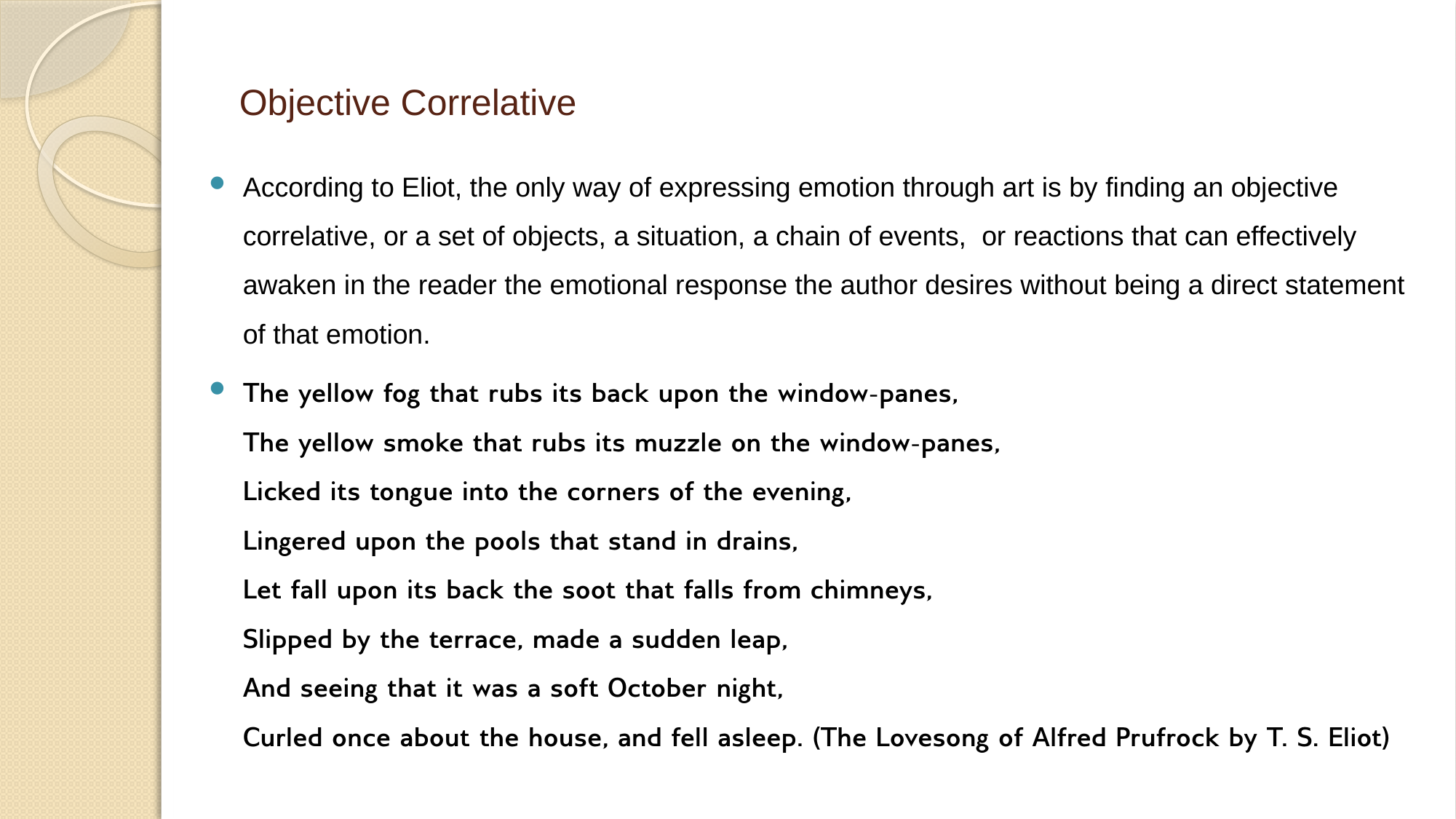

# Objective Correlative
According to Eliot, the only way of expressing emotion through art is by finding an objective correlative, or a set of objects, a situation, a chain of events,  or reactions that can effectively awaken in the reader the emotional response the author desires without being a direct statement of that emotion.
The yellow fog that rubs its back upon the window-panes,
The yellow smoke that rubs its muzzle on the window-panes,
Licked its tongue into the corners of the evening,
Lingered upon the pools that stand in drains,
Let fall upon its back the soot that falls from chimneys,
Slipped by the terrace, made a sudden leap,
And seeing that it was a soft October night,
Curled once about the house, and fell asleep. (The Lovesong of Alfred Prufrock by T. S. Eliot)